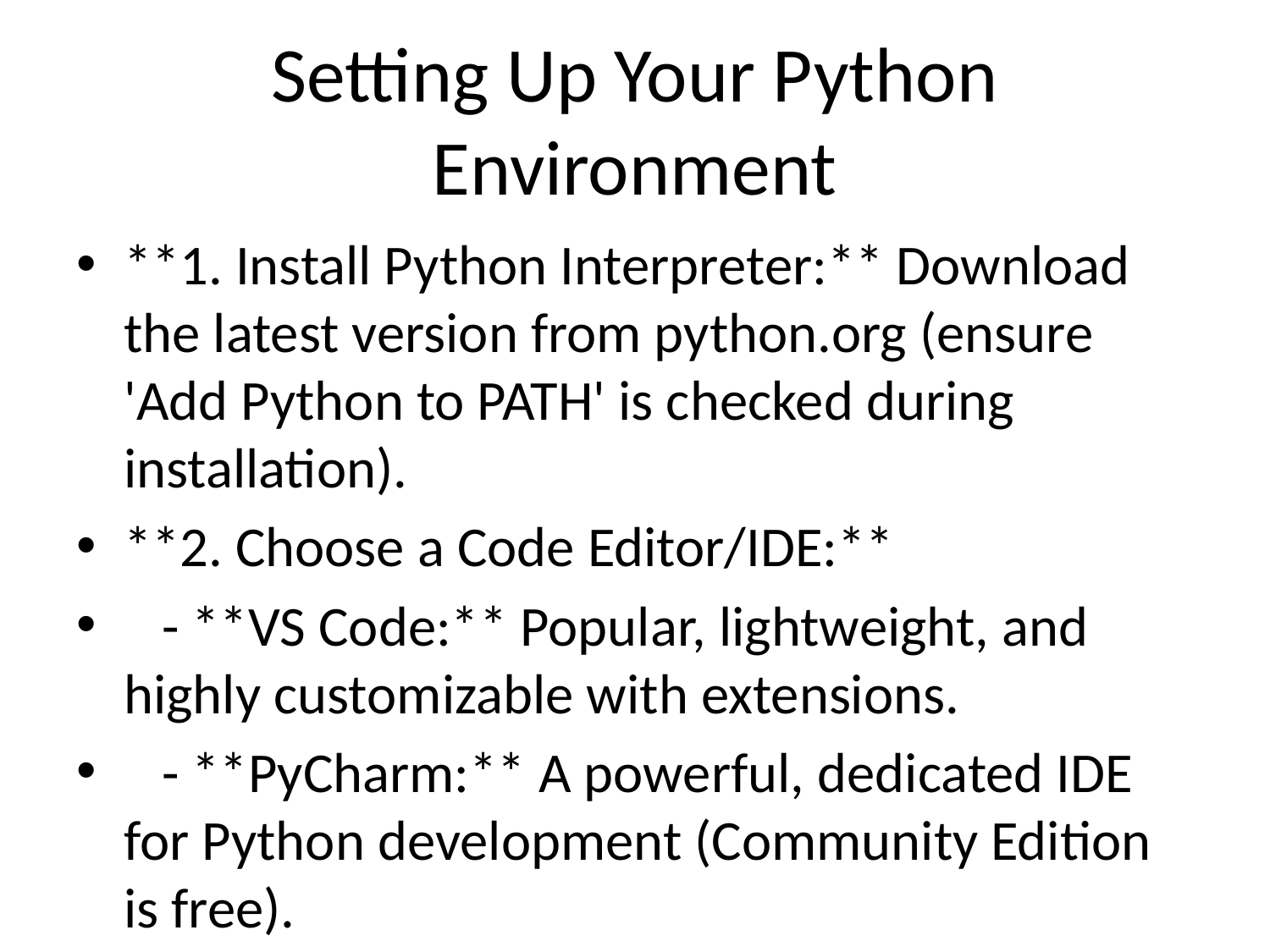

# Setting Up Your Python Environment
**1. Install Python Interpreter:** Download the latest version from python.org (ensure 'Add Python to PATH' is checked during installation).
**2. Choose a Code Editor/IDE:**
   - **VS Code:** Popular, lightweight, and highly customizable with extensions.
   - **PyCharm:** A powerful, dedicated IDE for Python development (Community Edition is free).
   - **Jupyter Notebook:** Excellent for data science, machine learning, and interactive coding.
**3. Running Your First Script:**
   - Save your code in a file (e.g., `my_program.py`).
   - Open your terminal/command prompt, navigate to the file's directory.
   - Type `python my_program.py` and press Enter.